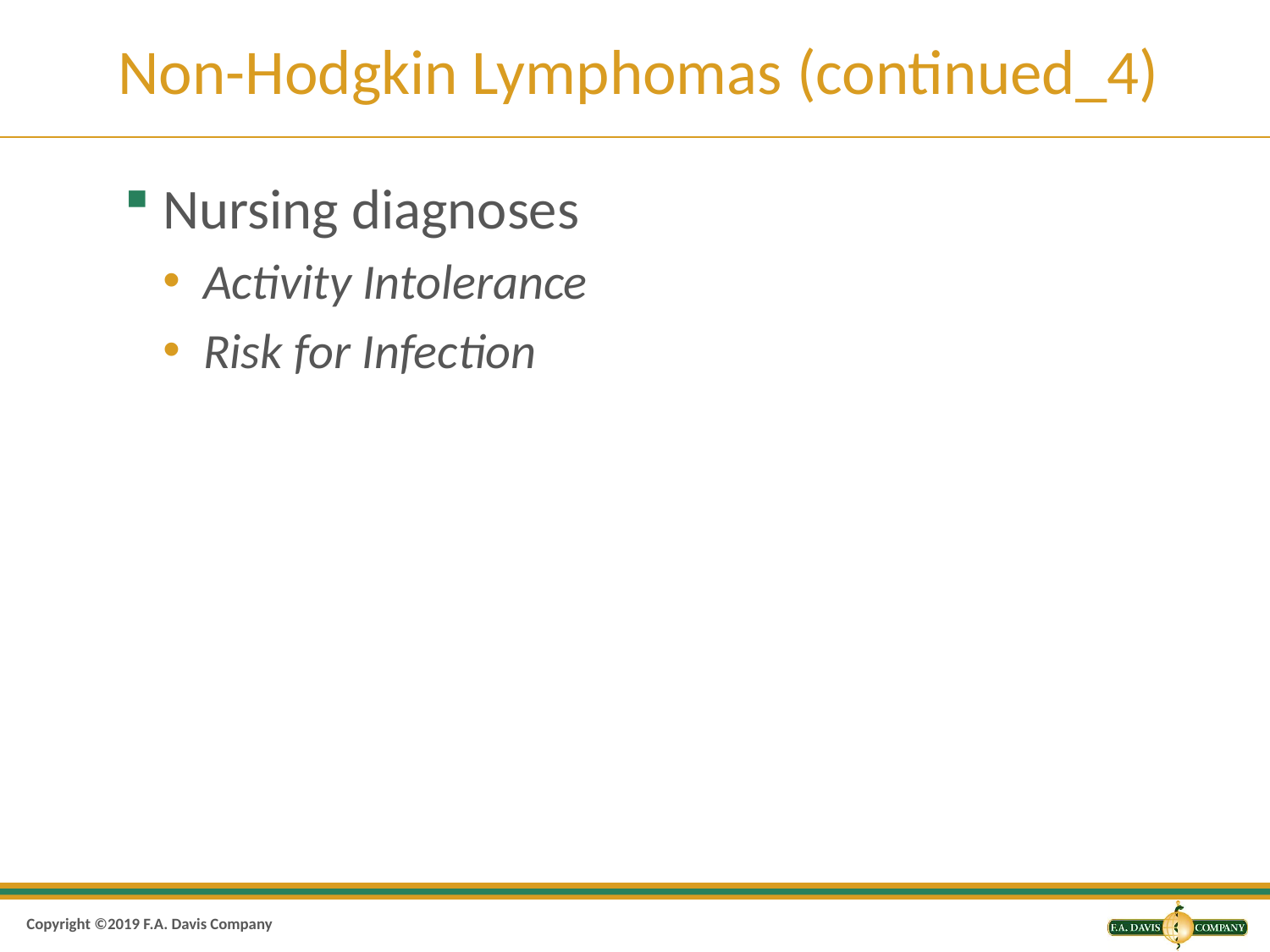

# Non-Hodgkin Lymphomas (continued_4)
Nursing diagnoses
Activity Intolerance
Risk for Infection